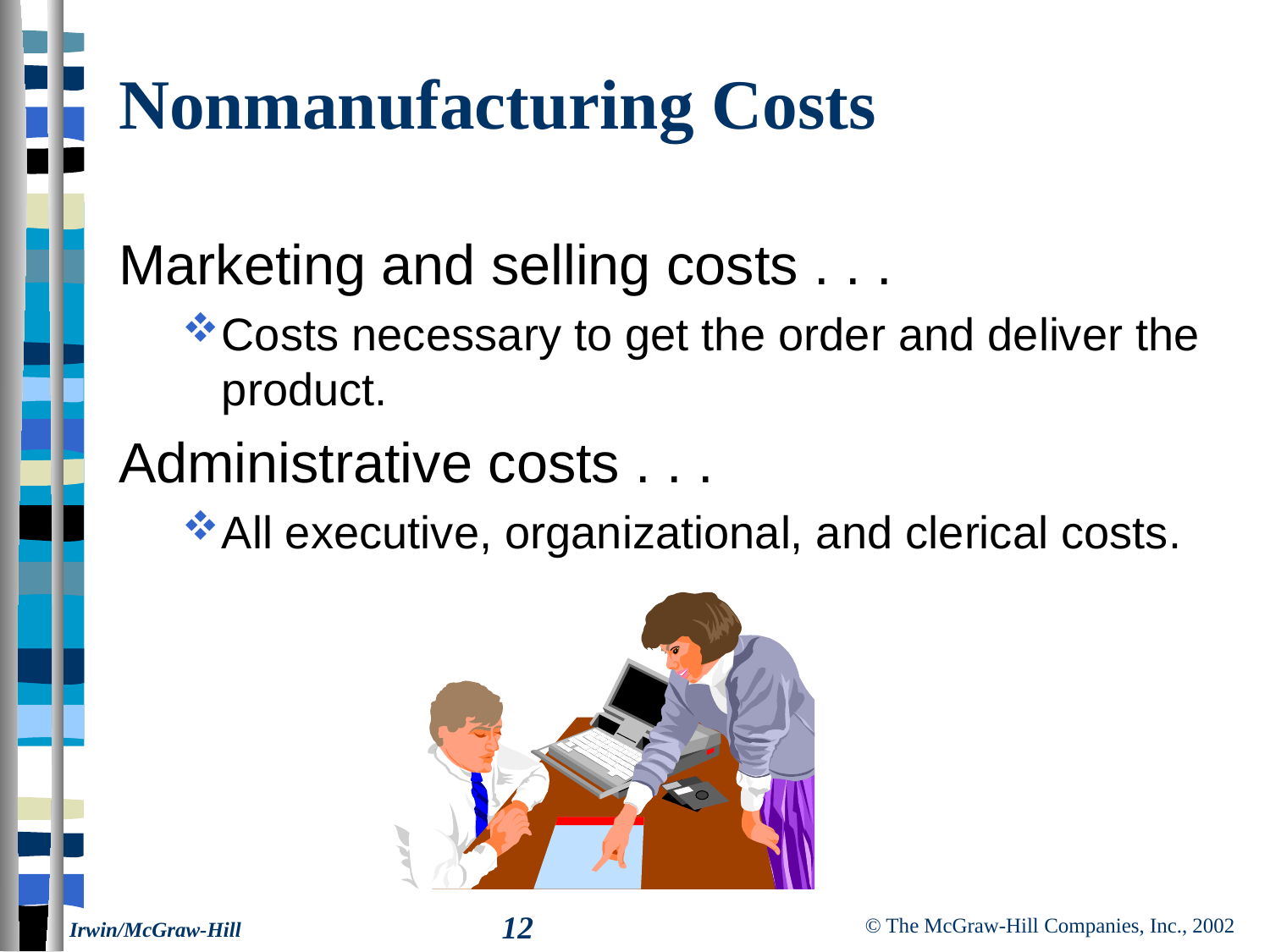

# Nonmanufacturing Costs
Marketing and selling costs . . .
Costs necessary to get the order and deliver the product.
Administrative costs . . .
All executive, organizational, and clerical costs.